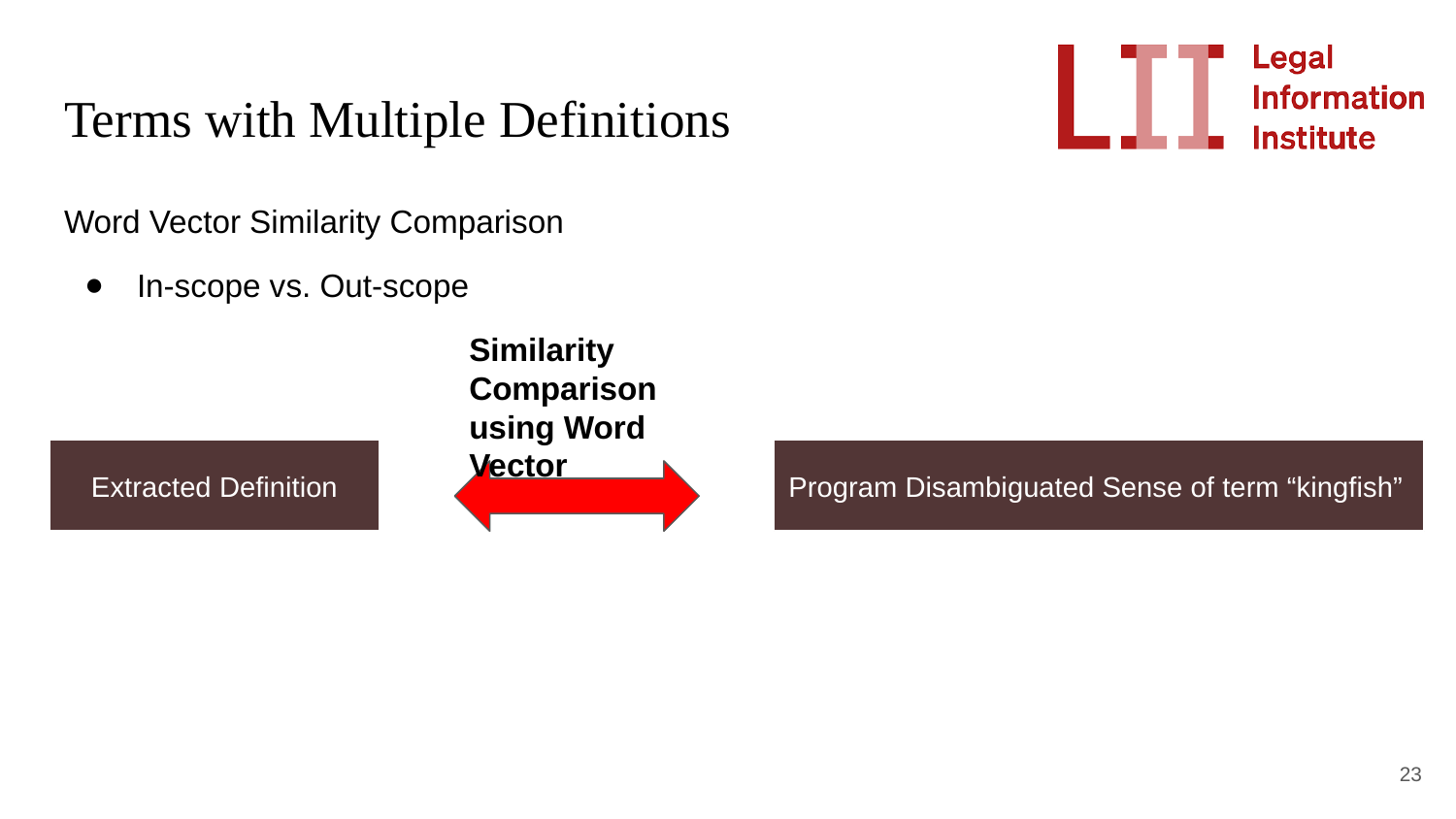

# Terms with Multiple Definitions
Word Vector Similarity Comparison
In-scope vs. Out-scope

Similarity Comparison using Word Vector
Extracted Definition
Program Disambiguated Sense of term “kingfish”

23